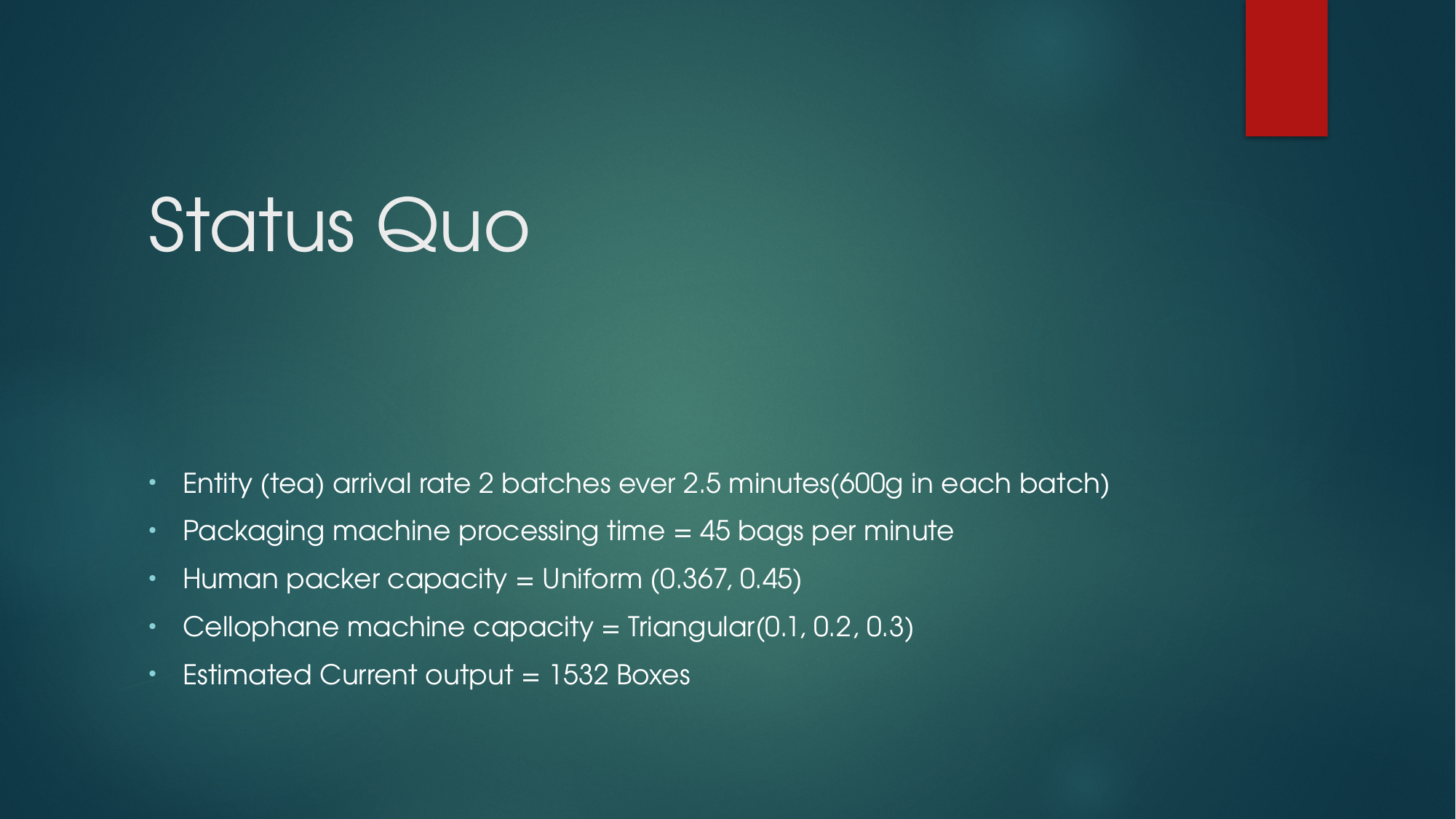

# Status Quo
Entity (tea) arrival rate 2 batches ever 2.5 minutes(600g in each batch)
Packaging machine processing time = 45 bags per minute
Human packer capacity = Uniform (0.367, 0.45)
Cellophane machine capacity = Triangular(0.1, 0.2, 0.3)
Estimated Current output = 1532 Boxes